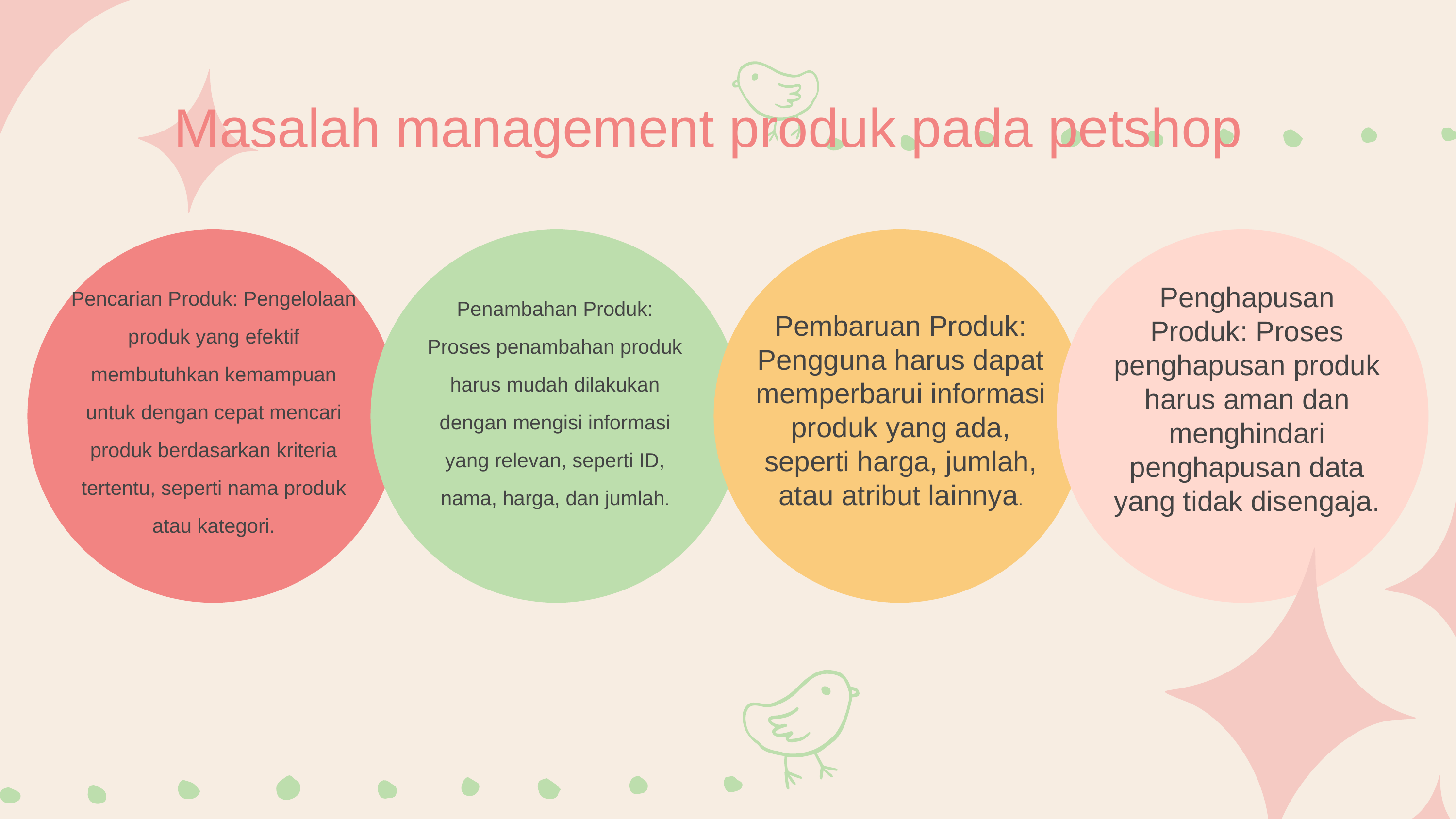

# Masalah management produk pada petshop

Pencarian Produk: Pengelolaan produk yang efektif membutuhkan kemampuan untuk dengan cepat mencari produk berdasarkan kriteria tertentu, seperti nama produk atau kategori.

Penghapusan Produk: Proses penghapusan produk harus aman dan menghindari penghapusan data yang tidak disengaja.
Penambahan Produk: Proses penambahan produk harus mudah dilakukan dengan mengisi informasi yang relevan, seperti ID, nama, harga, dan jumlah.

Pembaruan Produk: Pengguna harus dapat memperbarui informasi produk yang ada, seperti harga, jumlah, atau atribut lainnya.